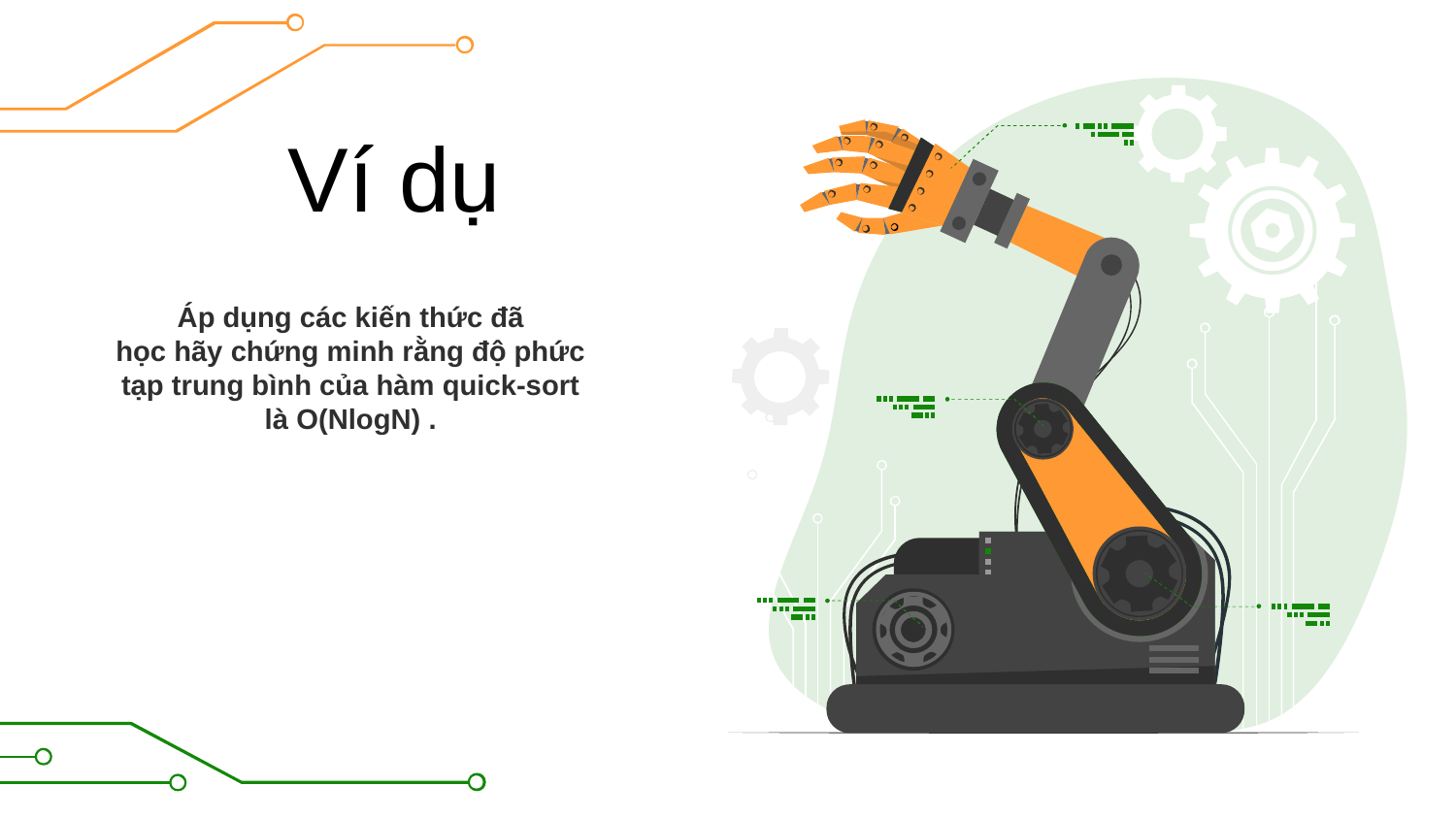

# Ví dụ
Áp dụng các kiến thức đã học hãy chứng minh rằng độ phức tạp trung bình của hàm quick-sort là O(NlogN) .